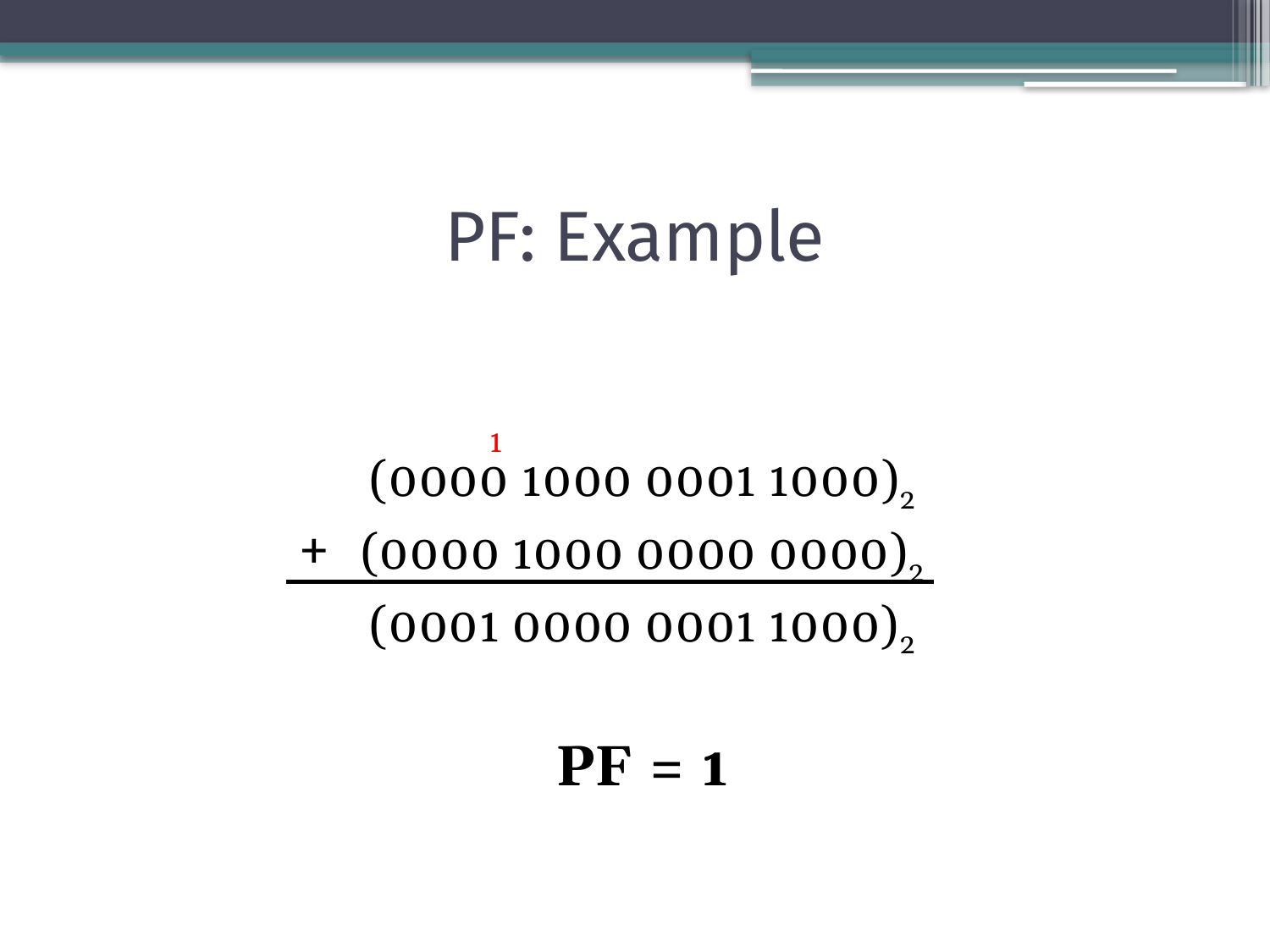

# PF: Example

(0000 1000 0001 1000)2
(0000 1000 0000 0000)2
(0001 0000 0001 1000)2

PF = 1
1
+